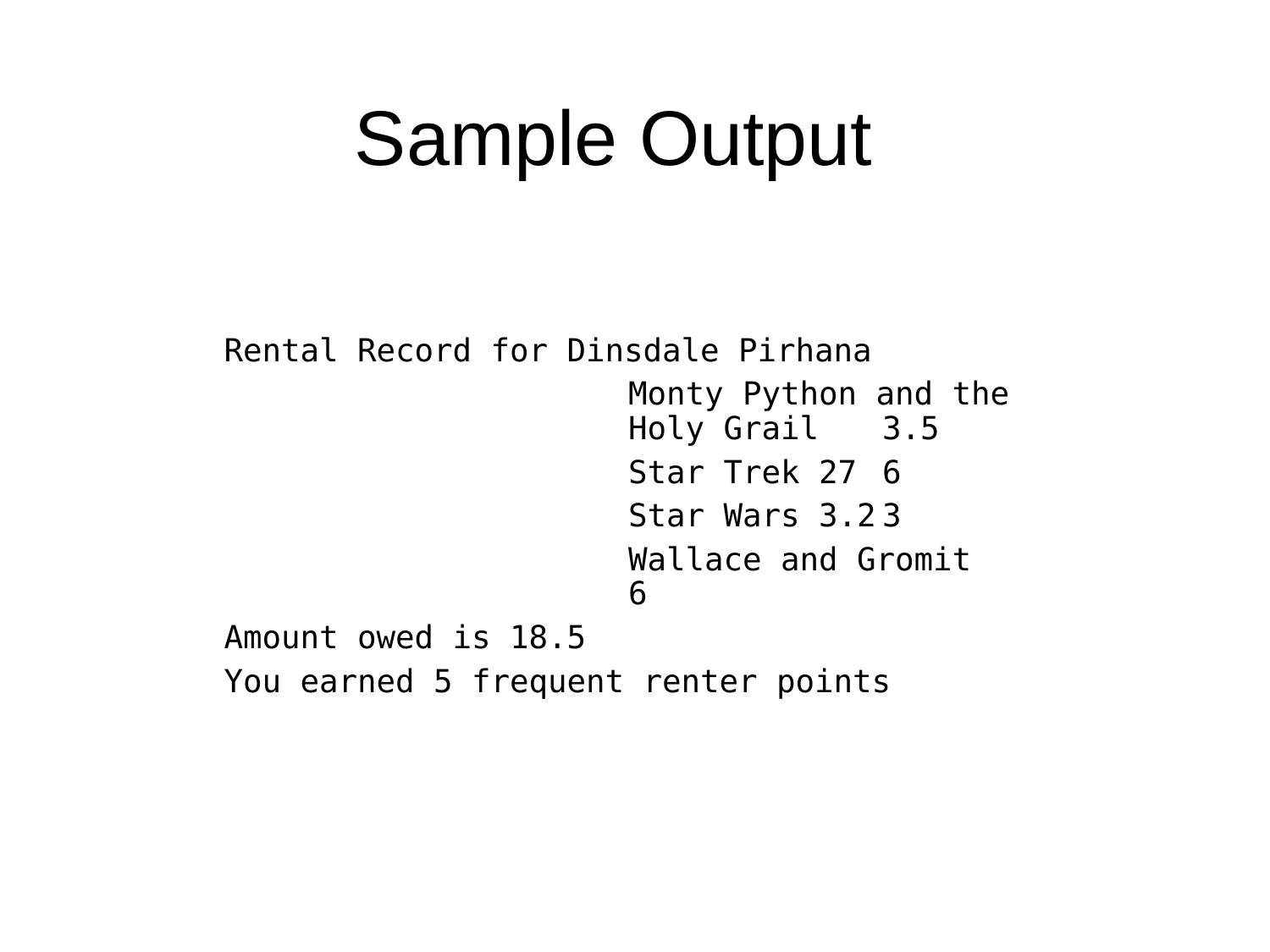

# Sample Output
Rental Record for Dinsdale Pirhana
	Monty Python and the Holy Grail	3.5
	Star Trek 27	6
	Star Wars 3.2	3
	Wallace and Gromit	6
Amount owed is 18.5
You earned 5 frequent renter points